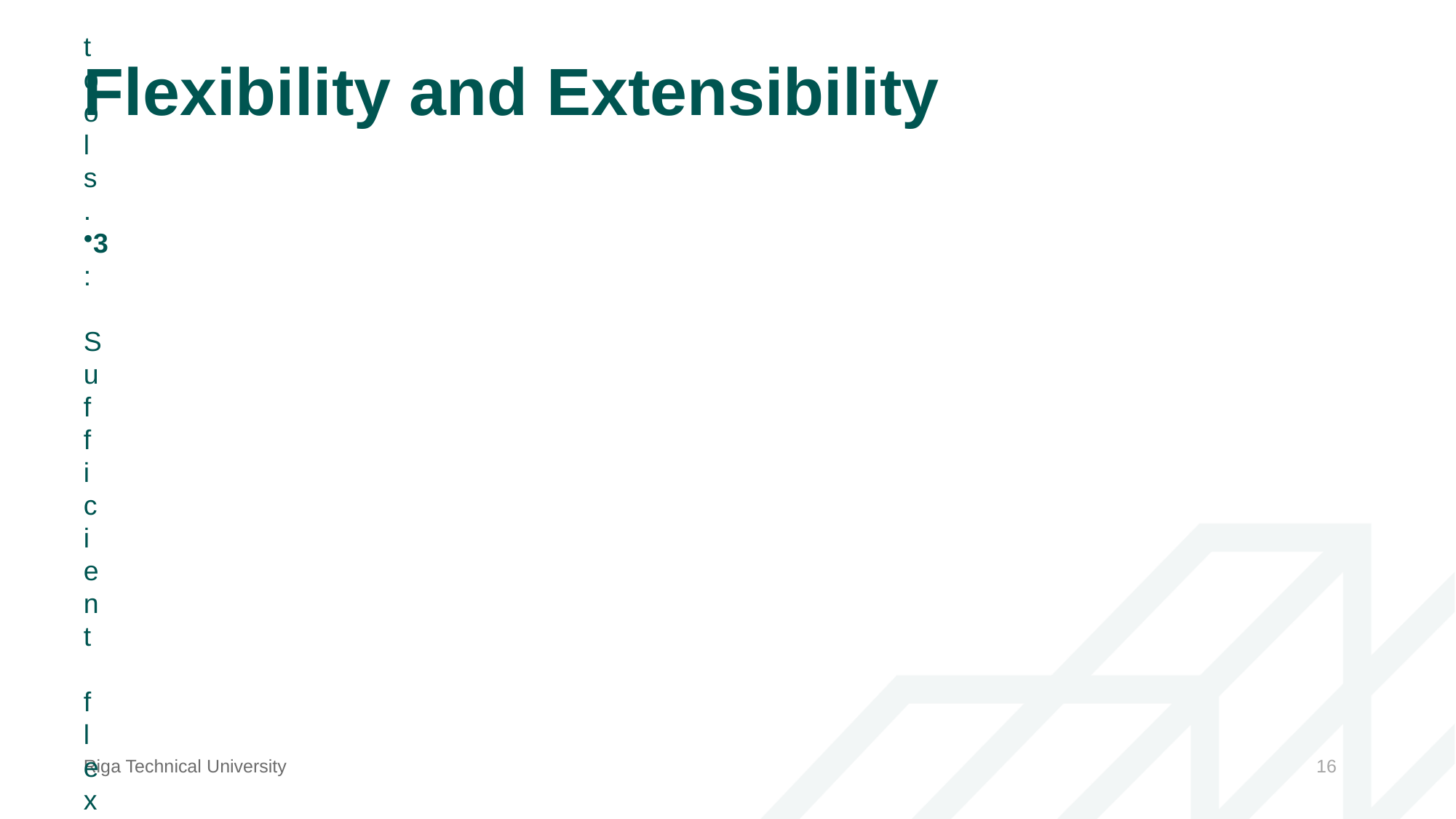

# Flexibility and Extensibility
5: Highly flexible and easily extensible, supports custom plugins and configurations.
4: Good flexibility, but less customizable than the top tools.
3: Sufficient flexibility for most use cases, but limited customizability.
2: Limited flexibility and hard to extend.
1-0: Rigid, little to no flexibility.
Riga Technical University